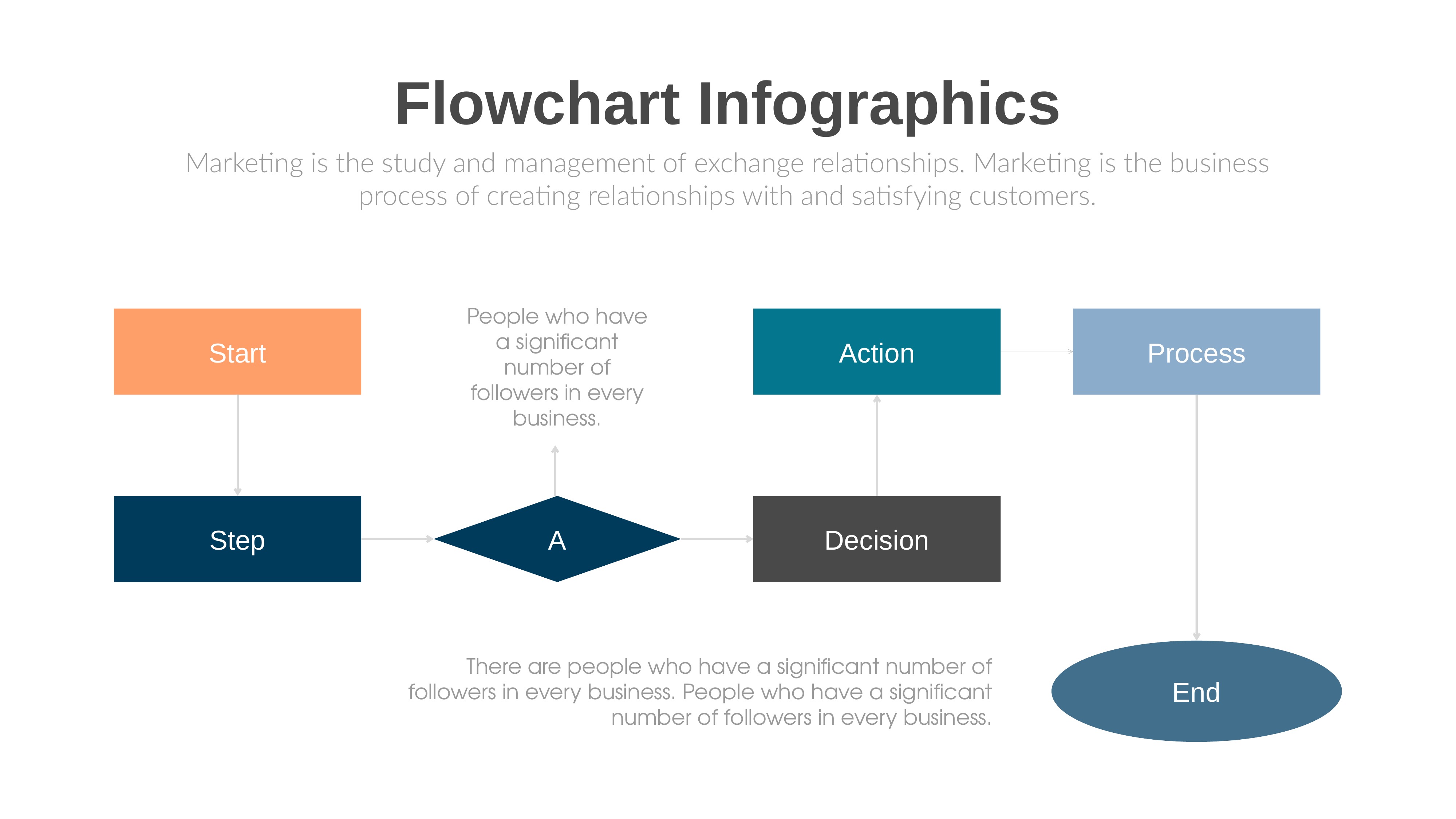

Flowchart Infographics
Marketing is the study and management of exchange relationships. Marketing is the business process of creating relationships with and satisfying customers.
People who have a significant number of followers in every business.
Start
Action
Process
Step
A
Decision
End
There are people who have a significant number of followers in every business. People who have a significant number of followers in every business.